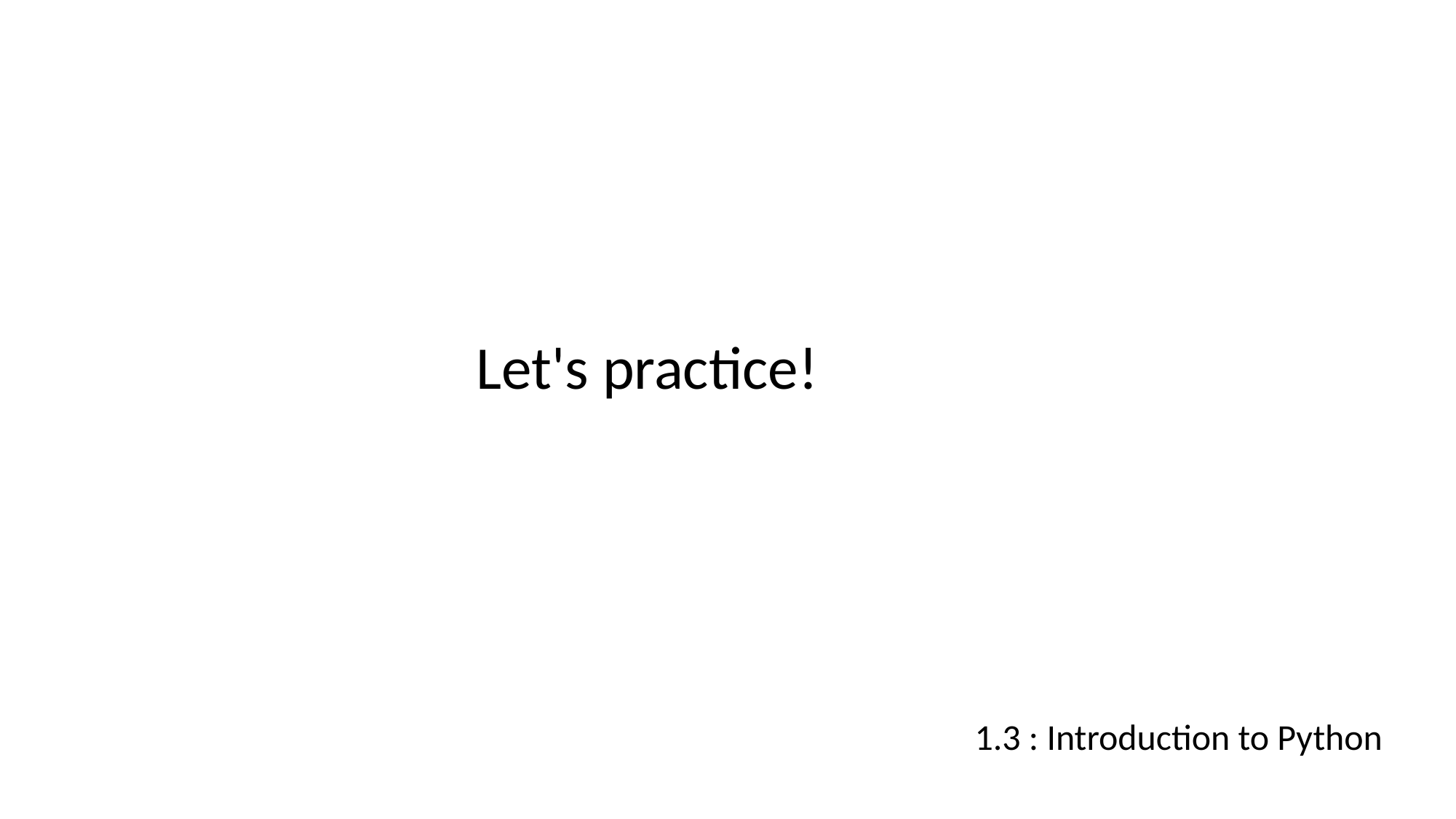

# Let's practice!
1.3 : Introduction to Python